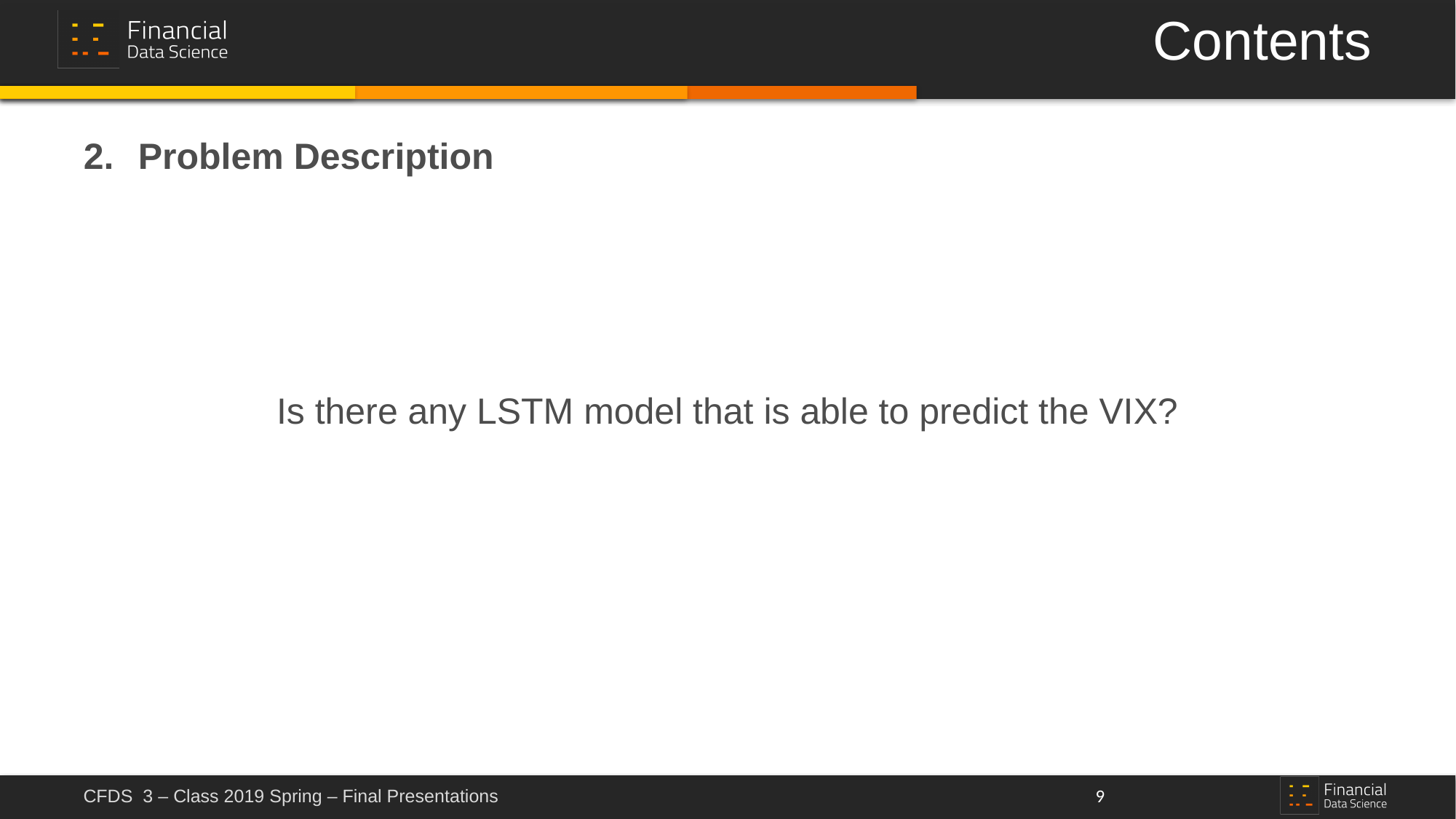

# Contents
Problem Description

Is there any LSTM model that is able to predict the VIX?

9